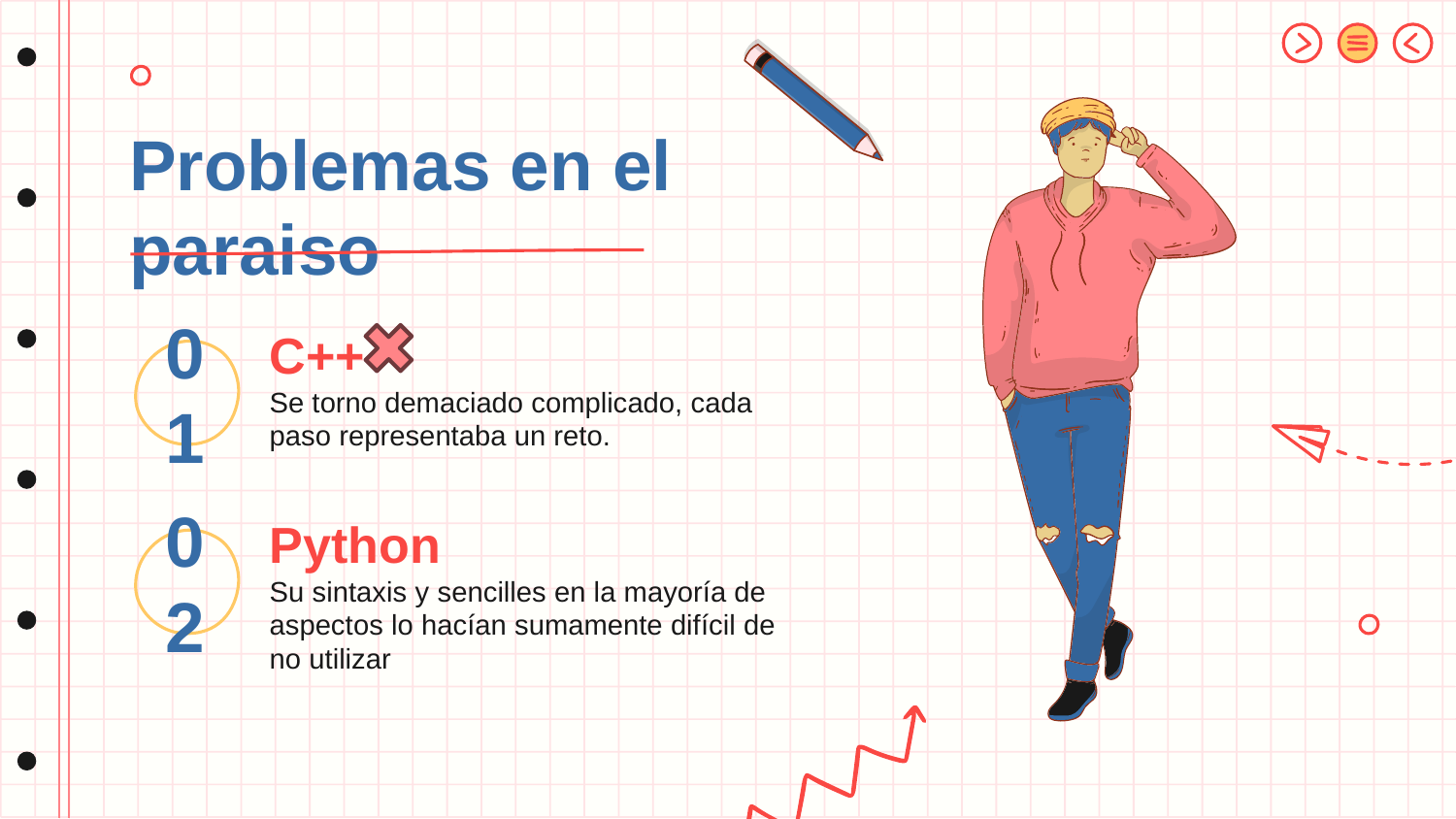

# Problemas en el paraiso

C++

01
Se torno demaciado complicado, cada paso representaba un reto.
Python

02
Su sintaxis y sencilles en la mayoría de aspectos lo hacían sumamente difícil de no utilizar